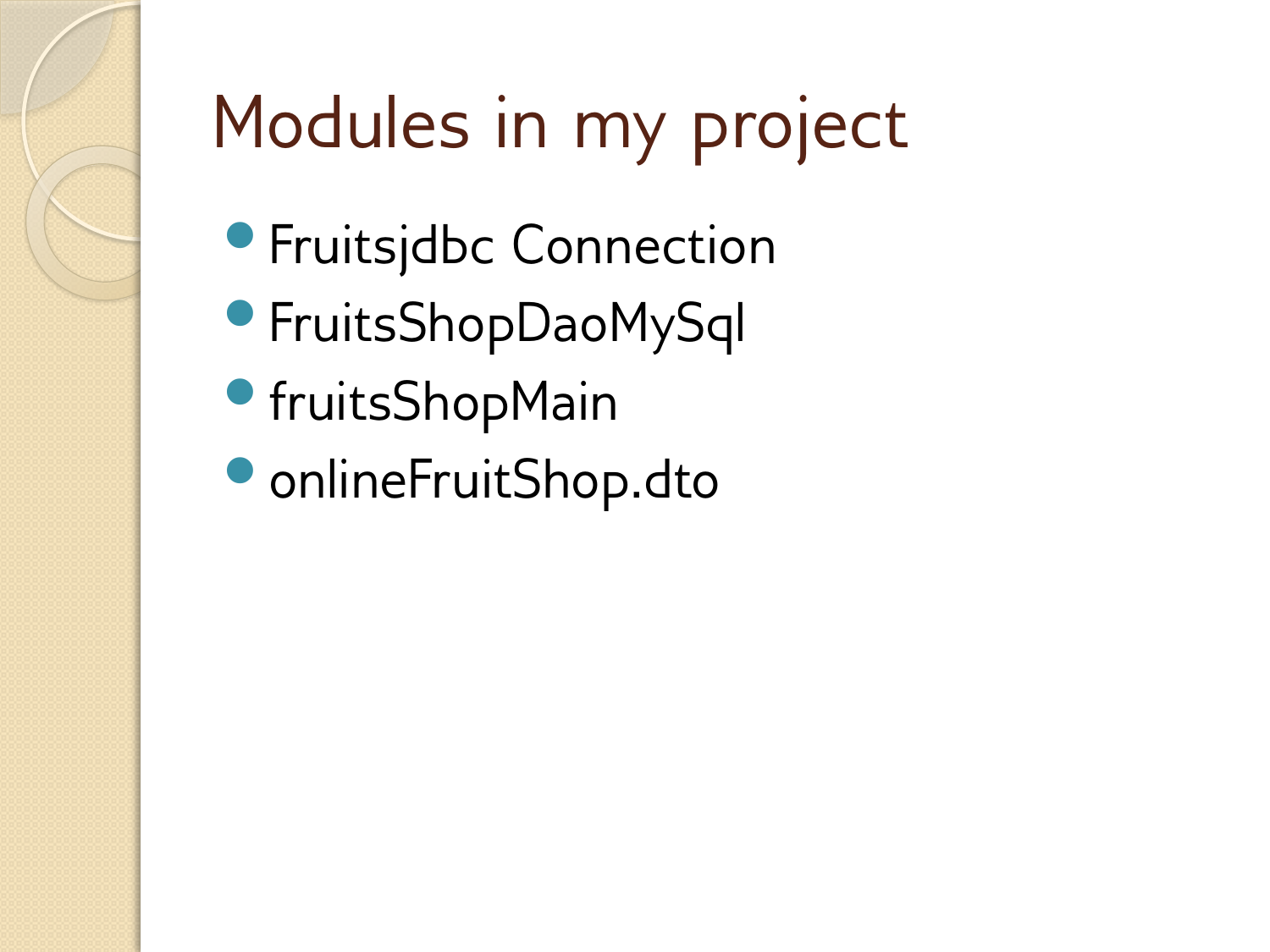

# Modules in my project
Fruitsjdbc Connection
FruitsShopDaoMySql
fruitsShopMain
onlineFruitShop.dto